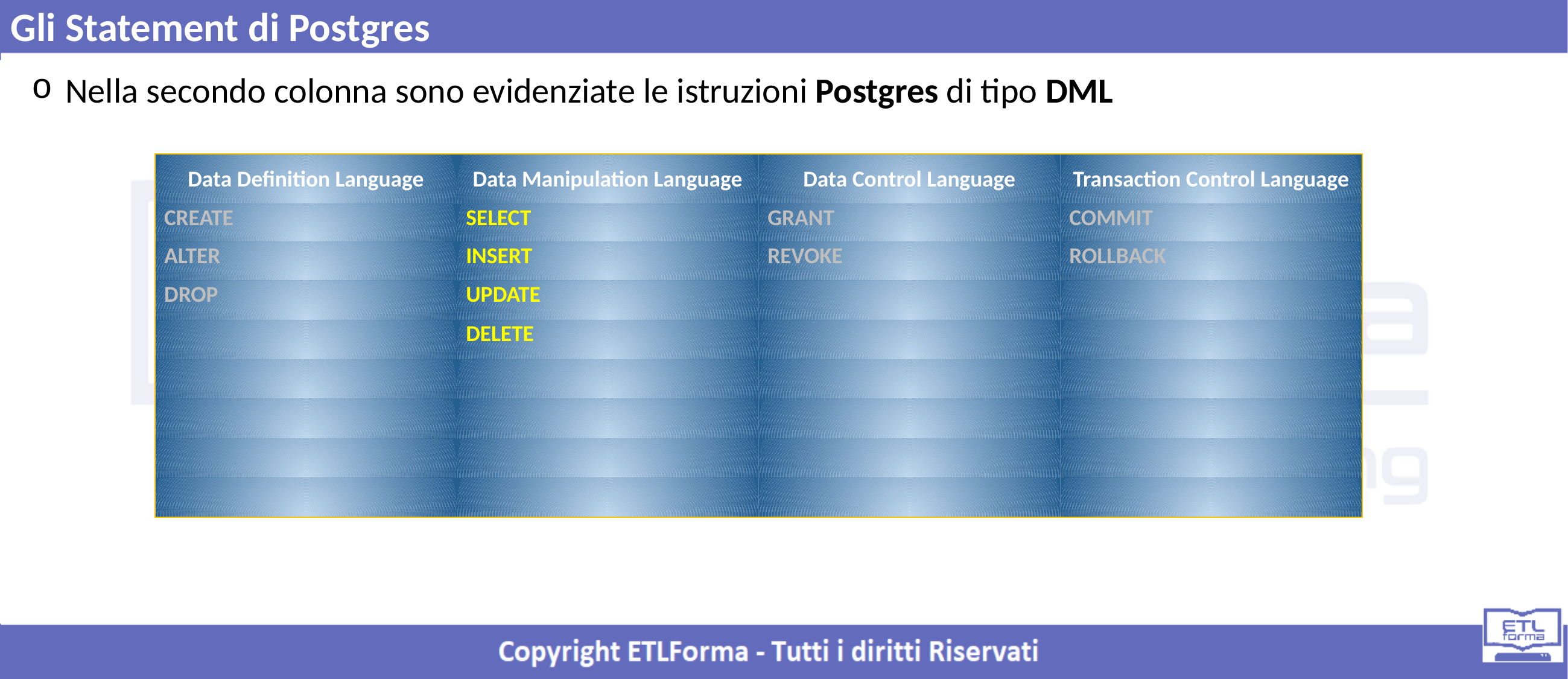

Gli Statement di Postgres
Nella secondo colonna sono evidenziate le istruzioni Postgres di tipo DML
| Data Definition Language | Data Manipulation Language | Data Control Language | Transaction Control Language |
| --- | --- | --- | --- |
| CREATE | SELECT | GRANT | COMMIT |
| ALTER | INSERT | REVOKE | ROLLBACK |
| DROP | UPDATE |  |  |
|  | DELETE |  |  |
|  |  |  |  |
|  |  |  |  |
|  |  |  |  |
|  |  |  |  |